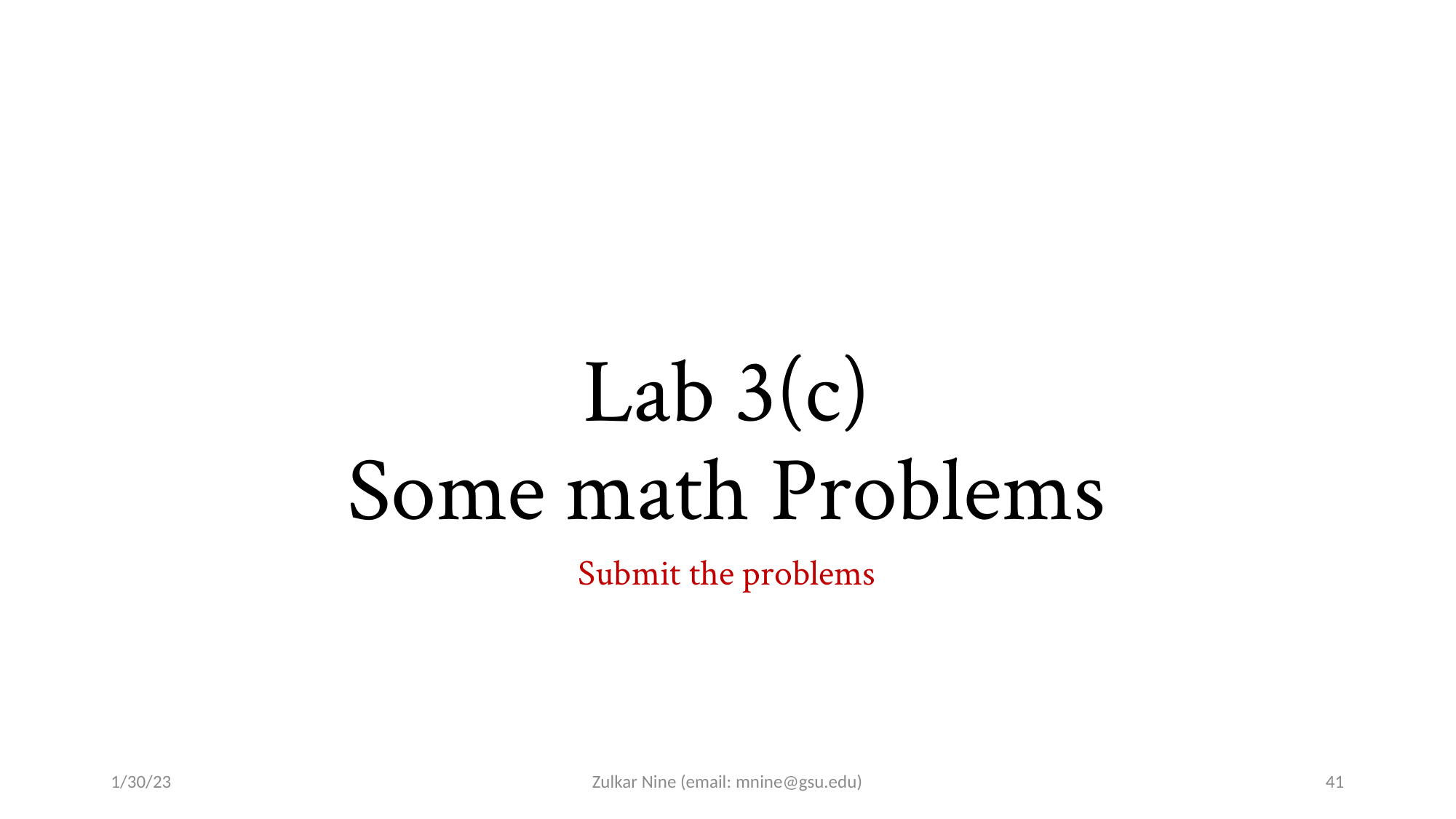

# Lab 3(c) Some math Problems
Submit the problems
1/30/23
Zulkar Nine (email: mnine@gsu.edu)
41